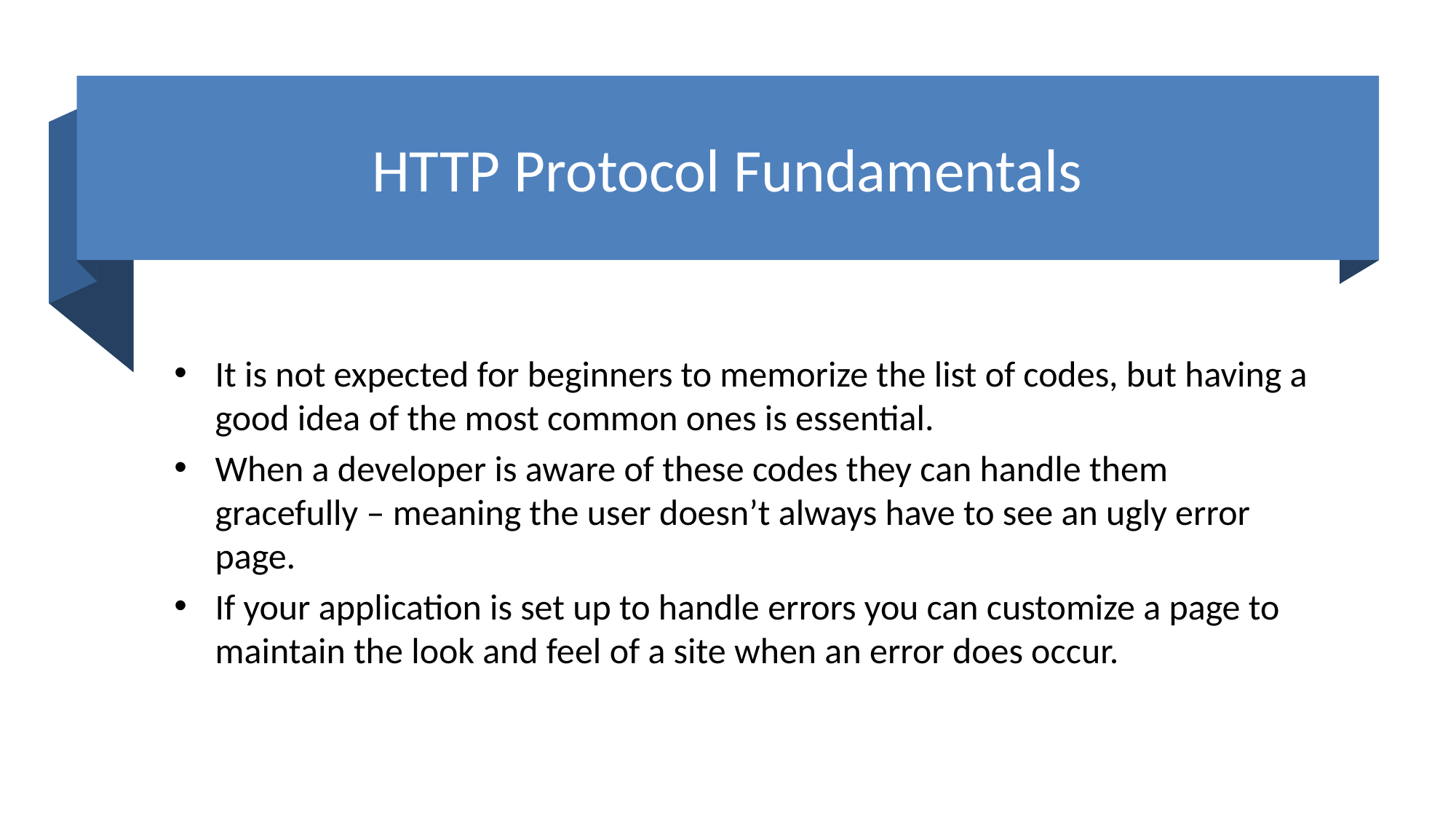

# HTTP Protocol Fundamentals

It is not expected for beginners to memorize the list of codes, but having a good idea of the most common ones is essential.
When a developer is aware of these codes they can handle them gracefully – meaning the user doesn’t always have to see an ugly error page.
If your application is set up to handle errors you can customize a page to maintain the look and feel of a site when an error does occur.